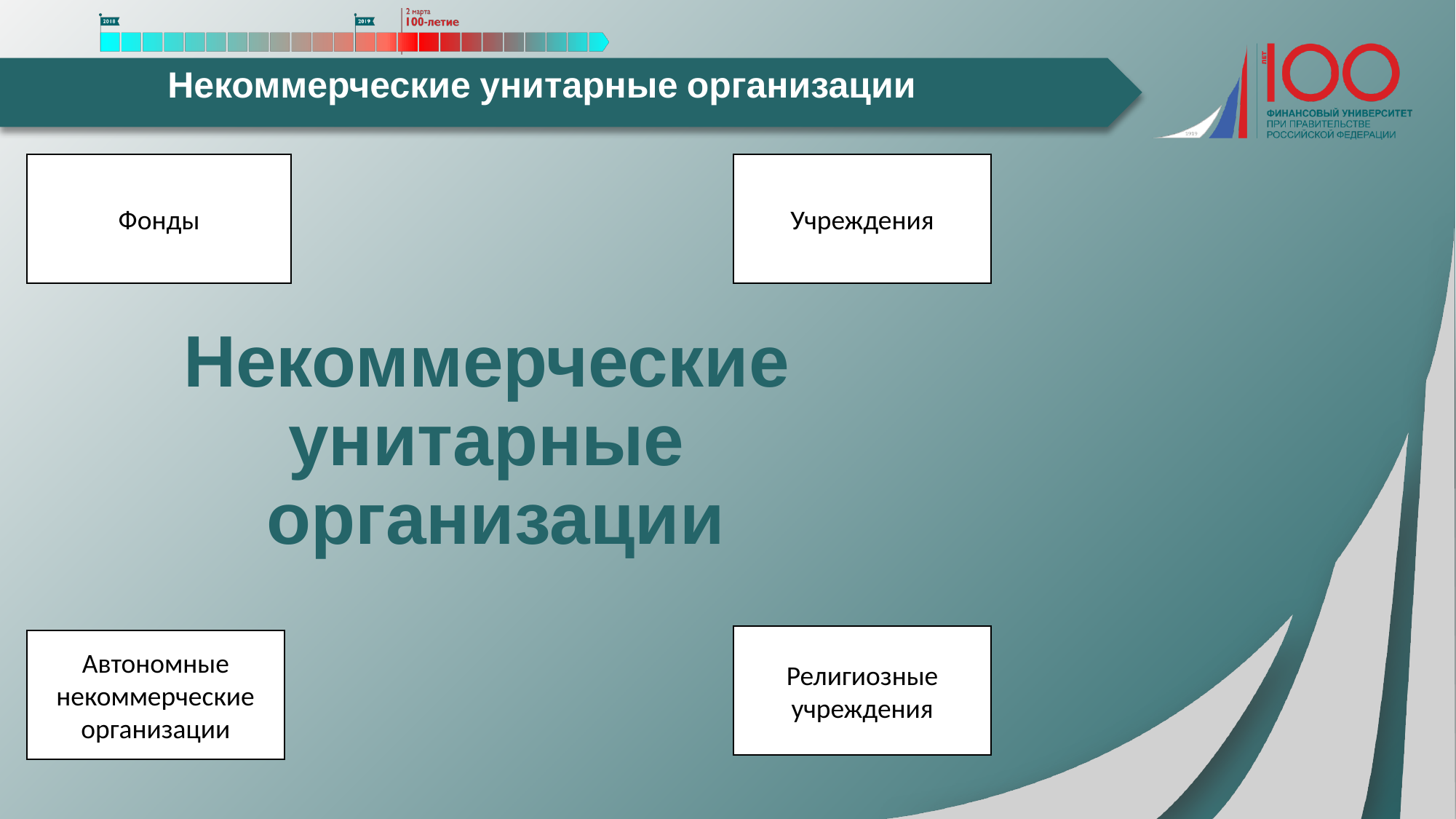

# Некоммерческие унитарные организации
Фонды
Учреждения
Некоммерческие
унитарные
организации
Религиозные учреждения
Автономные некоммерческие организации